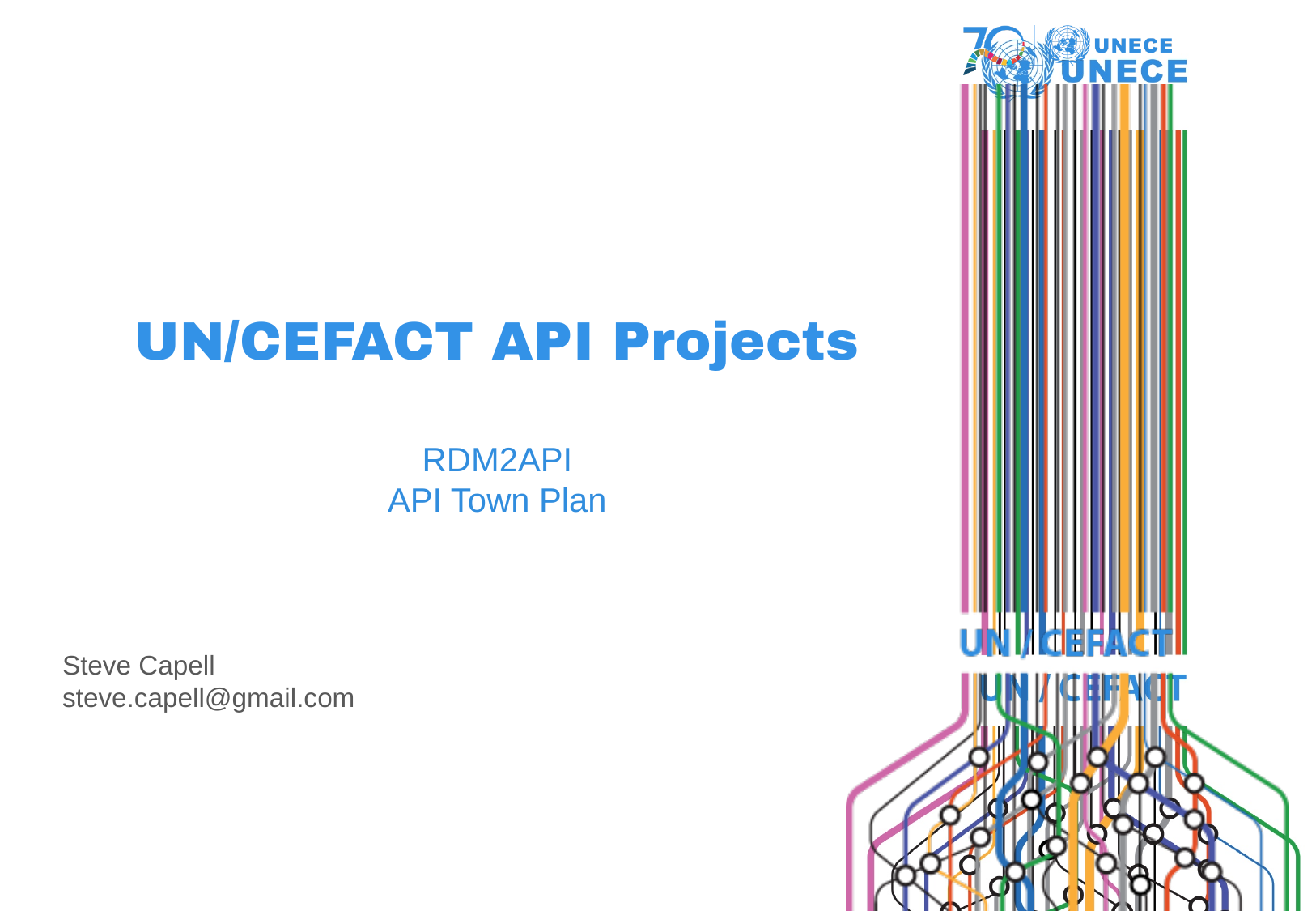

# UN/CEFACT API Projects
RDM2API
API Town Plan
Steve Capell
steve.capell@gmail.com